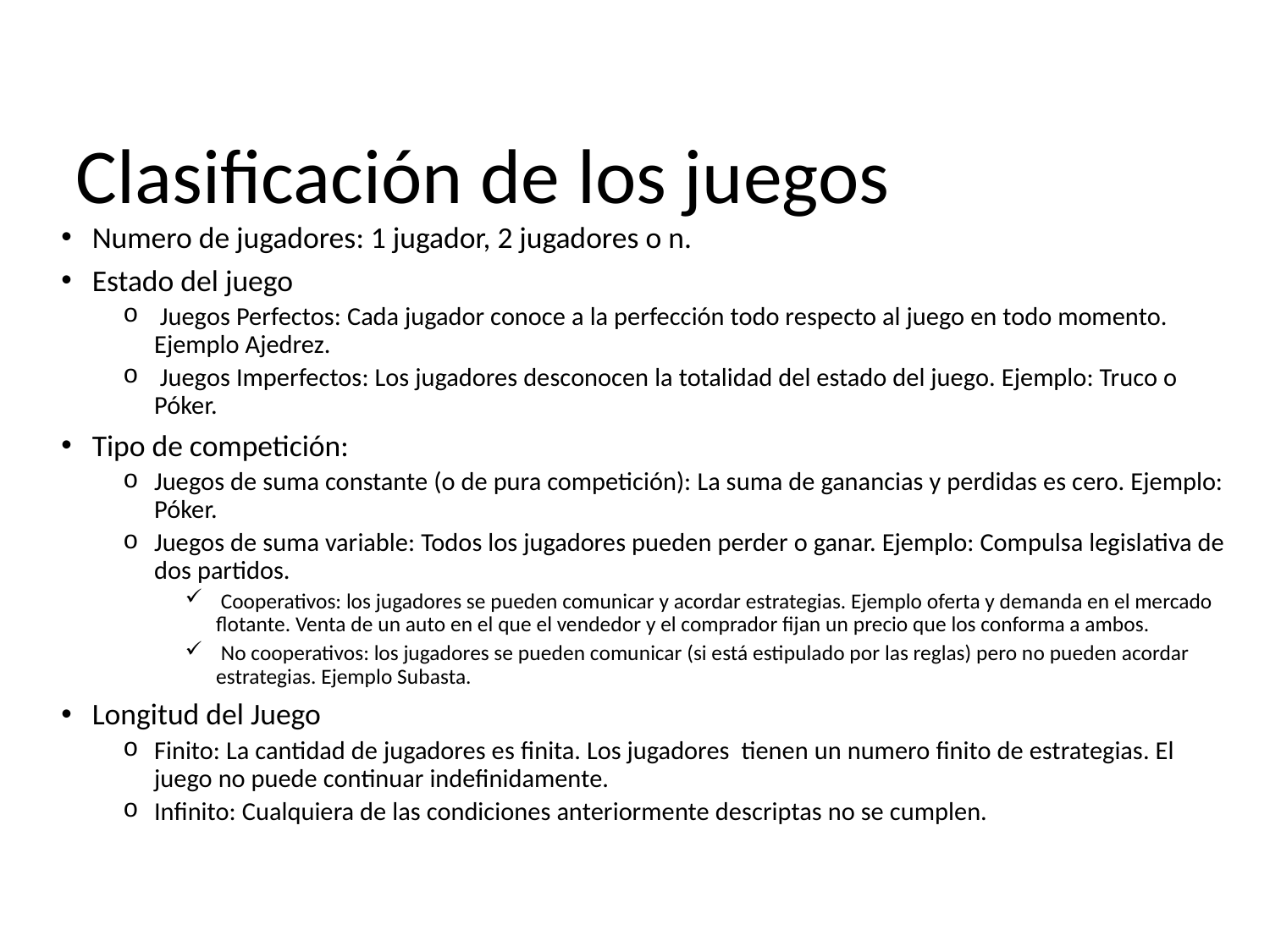

# Clasificación de los juegos
Numero de jugadores: 1 jugador, 2 jugadores o n.
Estado del juego
 Juegos Perfectos: Cada jugador conoce a la perfección todo respecto al juego en todo momento. Ejemplo Ajedrez.
 Juegos Imperfectos: Los jugadores desconocen la totalidad del estado del juego. Ejemplo: Truco o Póker.
Tipo de competición:
Juegos de suma constante (o de pura competición): La suma de ganancias y perdidas es cero. Ejemplo: Póker.
Juegos de suma variable: Todos los jugadores pueden perder o ganar. Ejemplo: Compulsa legislativa de dos partidos.
 Cooperativos: los jugadores se pueden comunicar y acordar estrategias. Ejemplo oferta y demanda en el mercado flotante. Venta de un auto en el que el vendedor y el comprador fijan un precio que los conforma a ambos.
 No cooperativos: los jugadores se pueden comunicar (si está estipulado por las reglas) pero no pueden acordar estrategias. Ejemplo Subasta.
Longitud del Juego
Finito: La cantidad de jugadores es finita. Los jugadores  tienen un numero finito de estrategias. El juego no puede continuar indefinidamente.
Infinito: Cualquiera de las condiciones anteriormente descriptas no se cumplen.